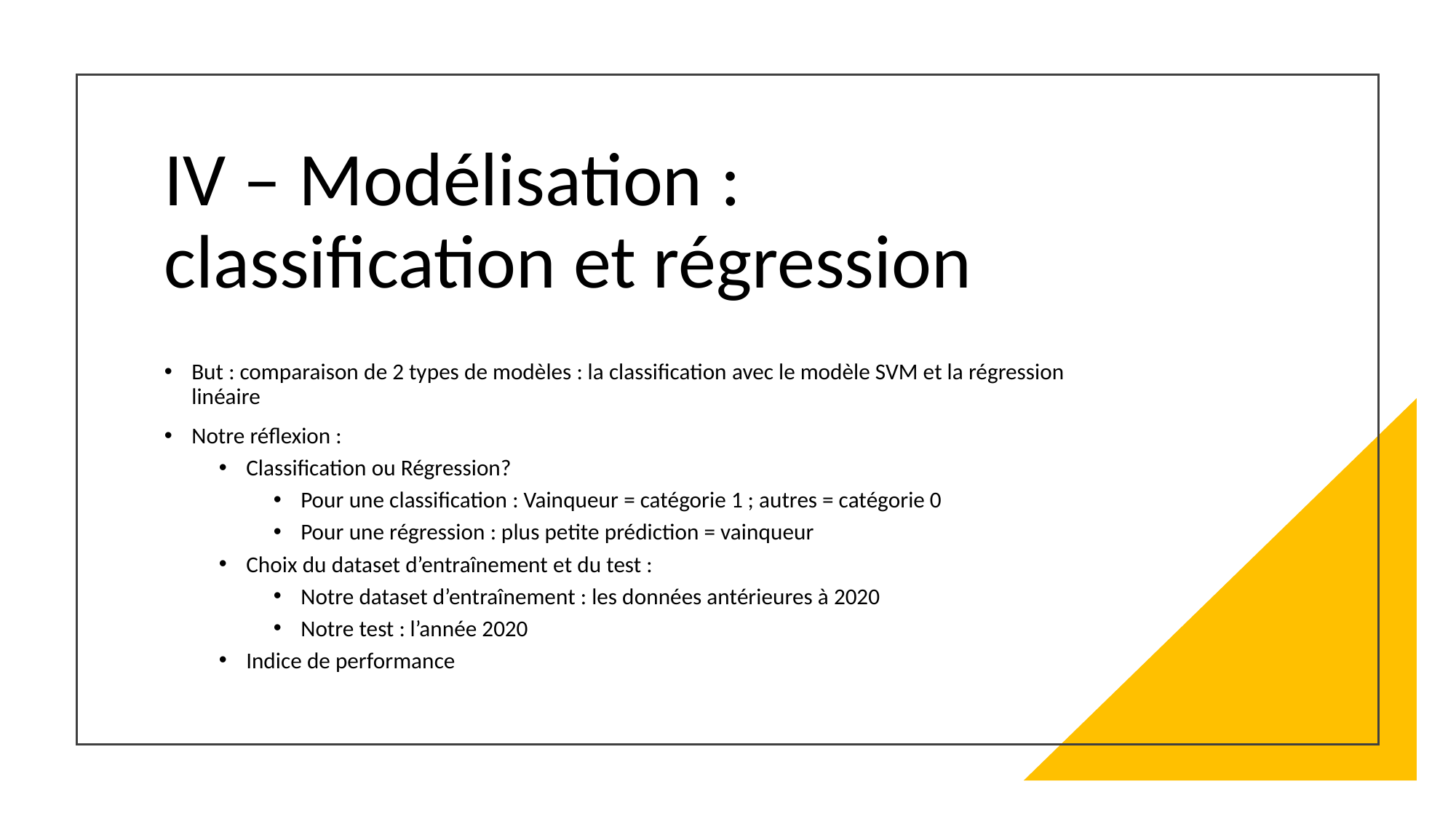

# IV – Modélisation : classification et régression
But : comparaison de 2 types de modèles : la classification avec le modèle SVM et la régression linéaire
Notre réflexion :
Classification ou Régression?
Pour une classification : Vainqueur = catégorie 1 ; autres = catégorie 0
Pour une régression : plus petite prédiction = vainqueur
Choix du dataset d’entraînement et du test :
Notre dataset d’entraînement : les données antérieures à 2020
Notre test : l’année 2020
Indice de performance